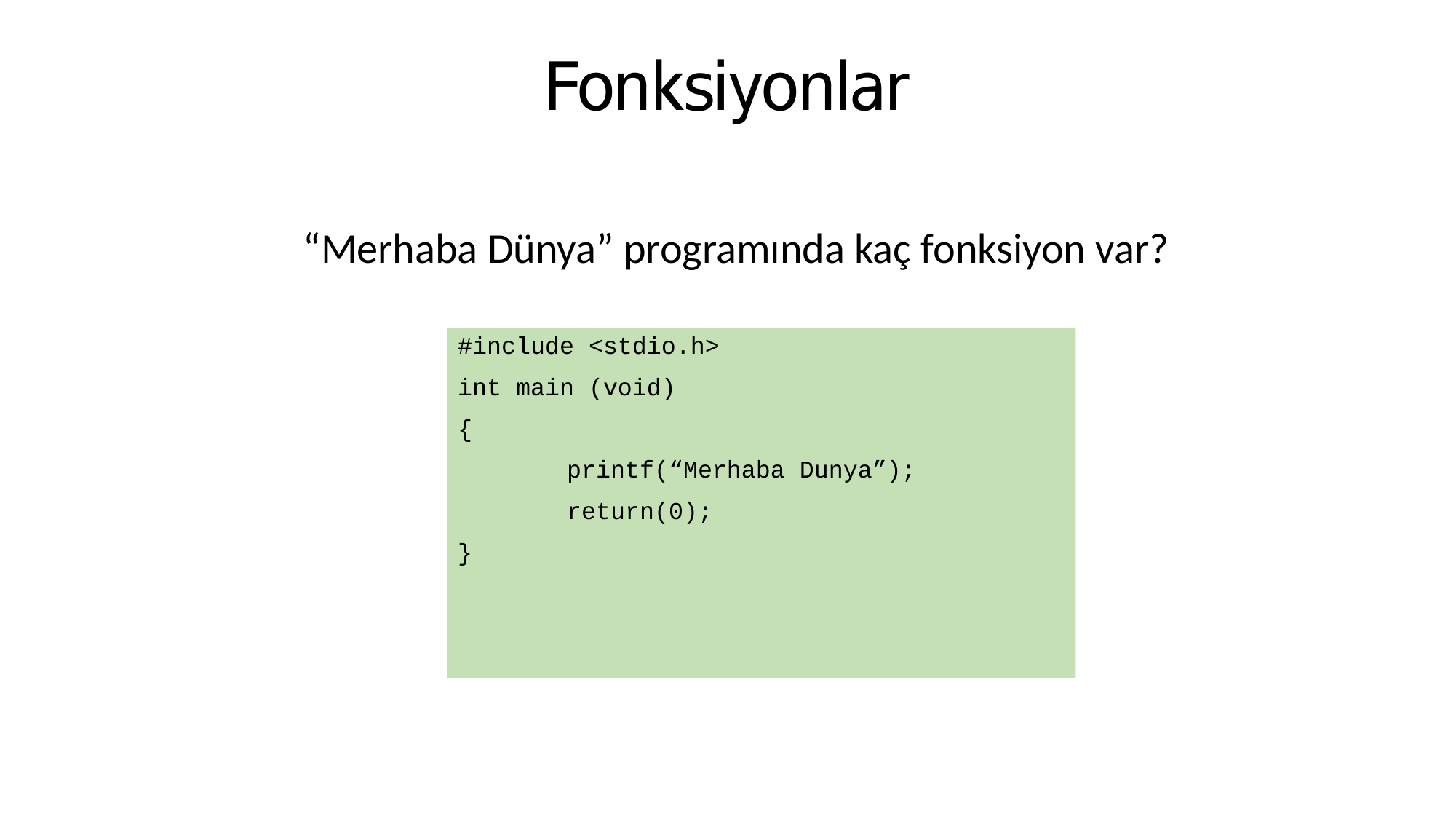

# Fonksiyonlar
“Merhaba Dünya” programında kaç fonksiyon var?
#include <stdio.h>
int main (void)
{
	printf(“Merhaba Dunya”);
	return(0);
}